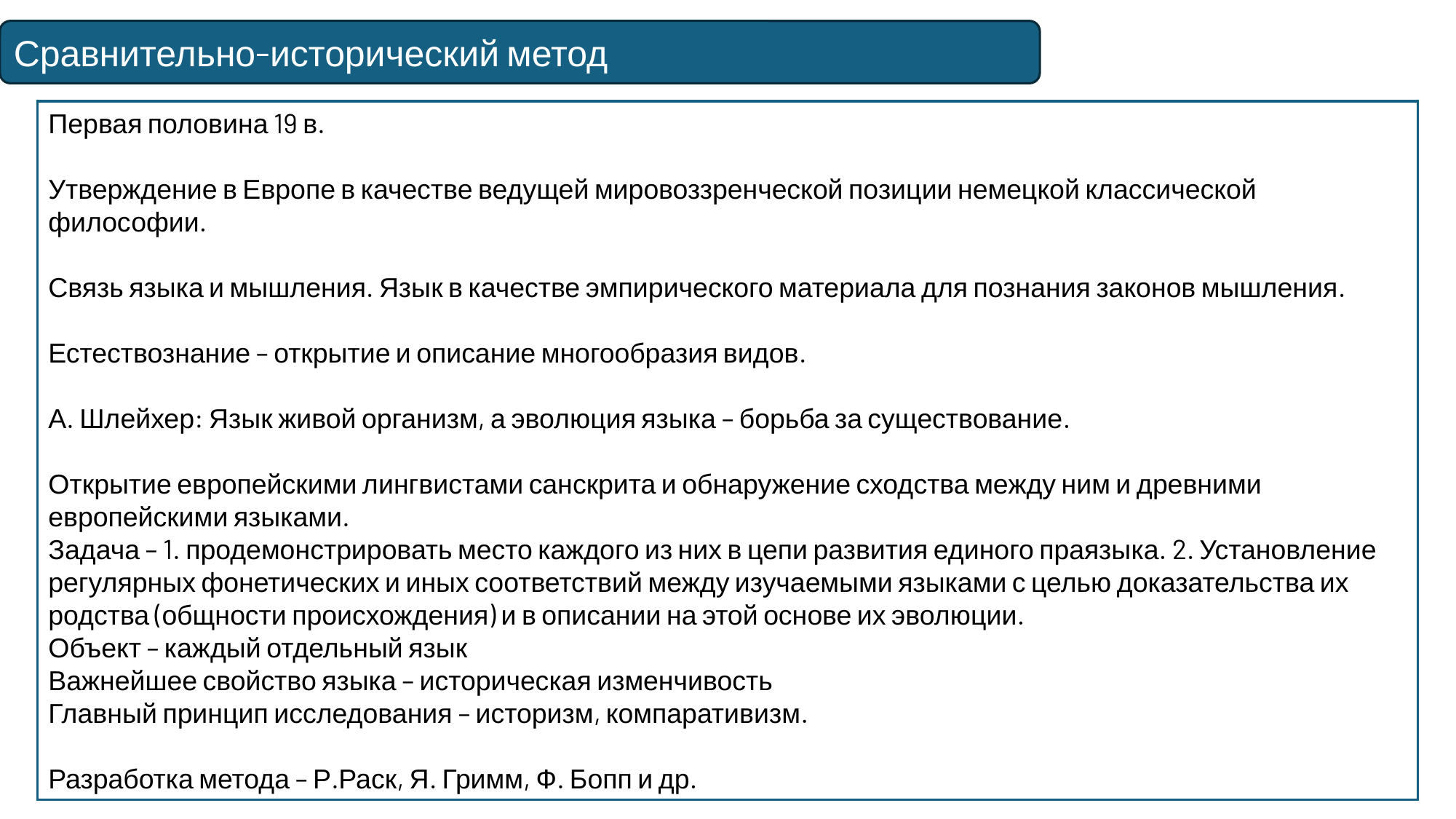

Сравнительно-исторический метод
Первая половина 19 в.

Утверждение в Европе в качестве ведущей мировоззренческой позиции немецкой классической философии.

Связь языка и мышления. Язык в качестве эмпирического материала для познания законов мышления.

Естествознание – открытие и описание многообразия видов.

А. Шлейхер: Язык живой организм, а эволюция языка – борьба за существование.

Открытие европейскими лингвистами санскрита и обнаружение сходства между ним и древними европейскими языками.
Задача – 1. продемонстрировать место каждого из них в цепи развития единого праязыка. 2. Установление регулярных фонетических и иных соответствий между изучаемыми языками с целью доказательства их родства (общности происхождения) и в описании на этой основе их эволюции.
Объект – каждый отдельный язык
Важнейшее свойство языка – историческая изменчивость
Главный принцип исследования – историзм, компаративизм.

Разработка метода – Р.Раск, Я. Гримм, Ф. Бопп и др.